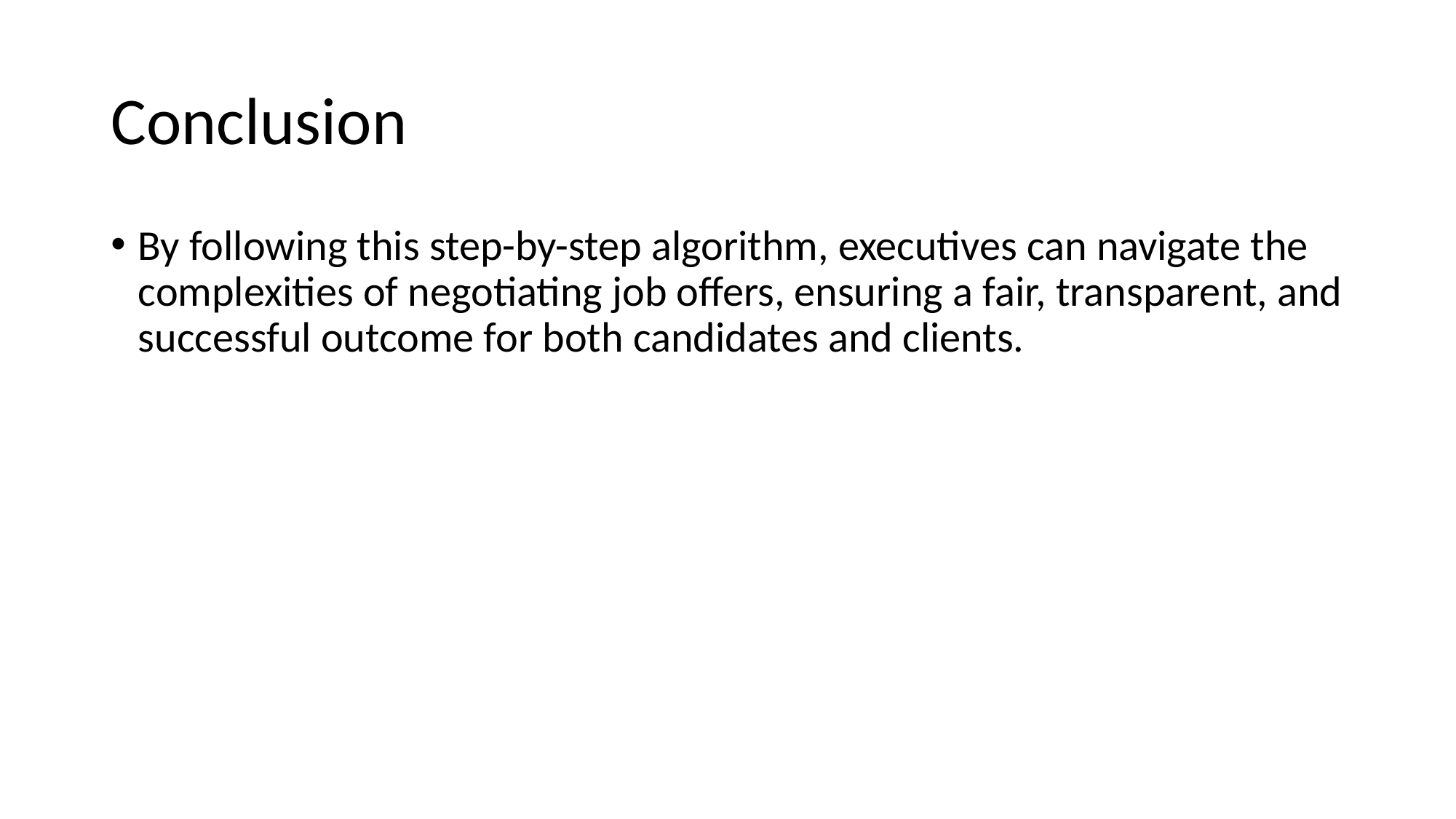

# Conclusion
By following this step-by-step algorithm, executives can navigate the complexities of negotiating job offers, ensuring a fair, transparent, and successful outcome for both candidates and clients.